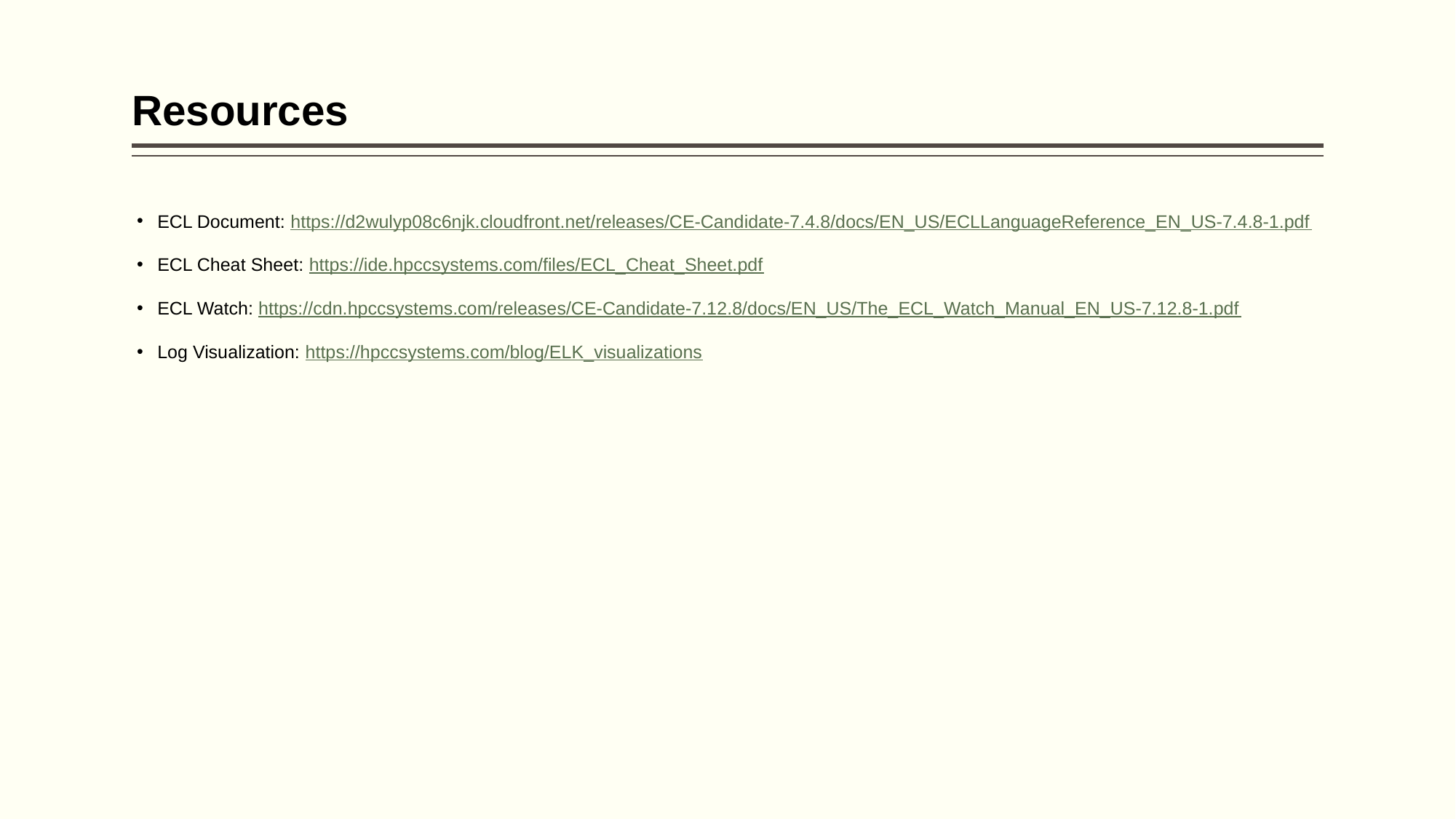

# Resources

ECL Document: https://d2wulyp08c6njk.cloudfront.net/releases/CE-Candidate-7.4.8/docs/EN_US/ECLLanguageReference_EN_US-7.4.8-1.pdf
ECL Cheat Sheet: https://ide.hpccsystems.com/files/ECL_Cheat_Sheet.pdf
ECL Watch: https://cdn.hpccsystems.com/releases/CE-Candidate-7.12.8/docs/EN_US/The_ECL_Watch_Manual_EN_US-7.12.8-1.pdf
Log Visualization: https://hpccsystems.com/blog/ELK_visualizations